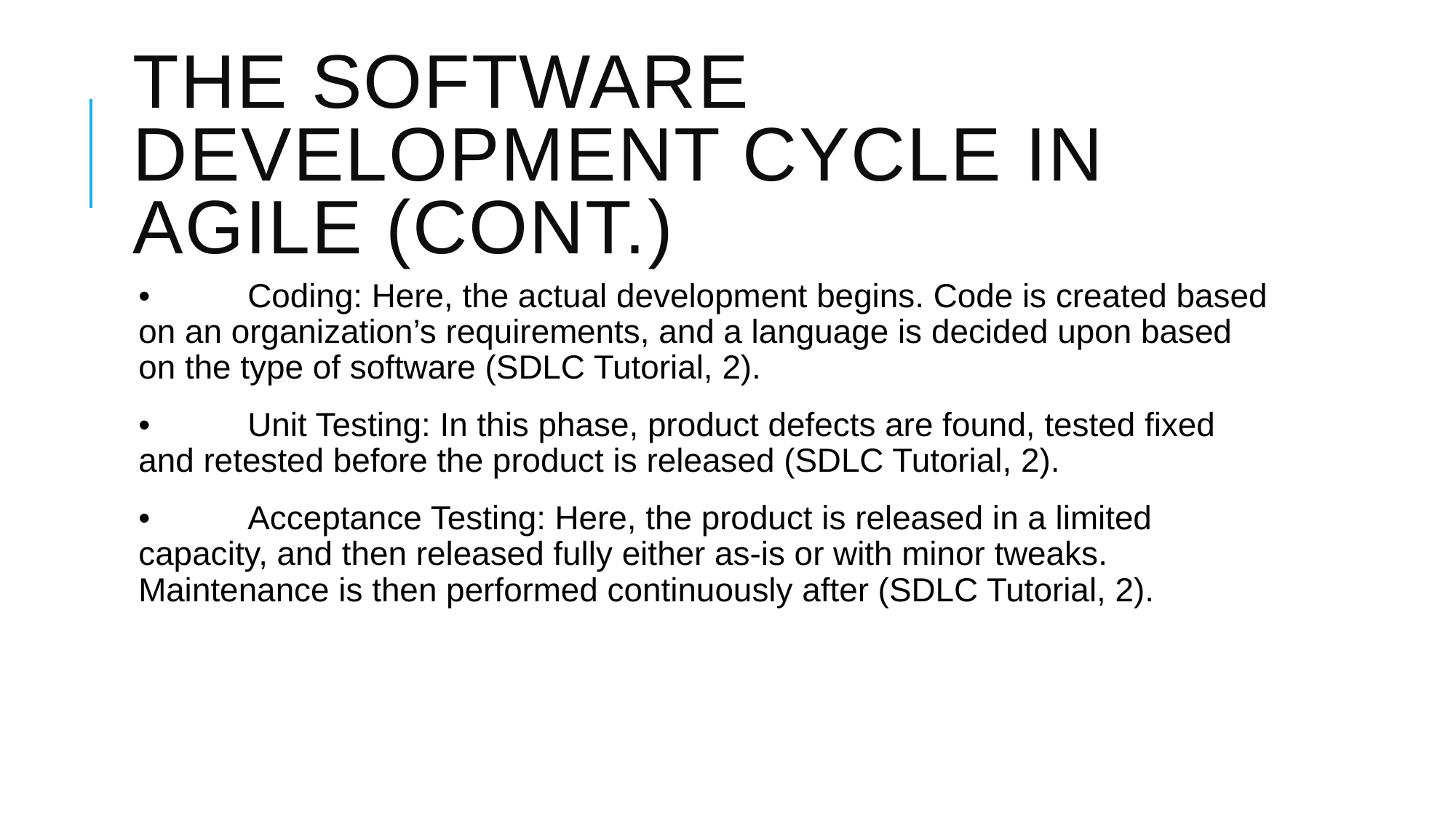

# THE SOFTWARE DEVELOPMENT CYCLE IN AGILE (CONT.)
•	Coding: Here, the actual development begins. Code is created based on an organization’s requirements, and a language is decided upon based on the type of software (SDLC Tutorial, 2).
•	Unit Testing: In this phase, product defects are found, tested fixed and retested before the product is released (SDLC Tutorial, 2).
•	Acceptance Testing: Here, the product is released in a limited capacity, and then released fully either as-is or with minor tweaks. Maintenance is then performed continuously after (SDLC Tutorial, 2).